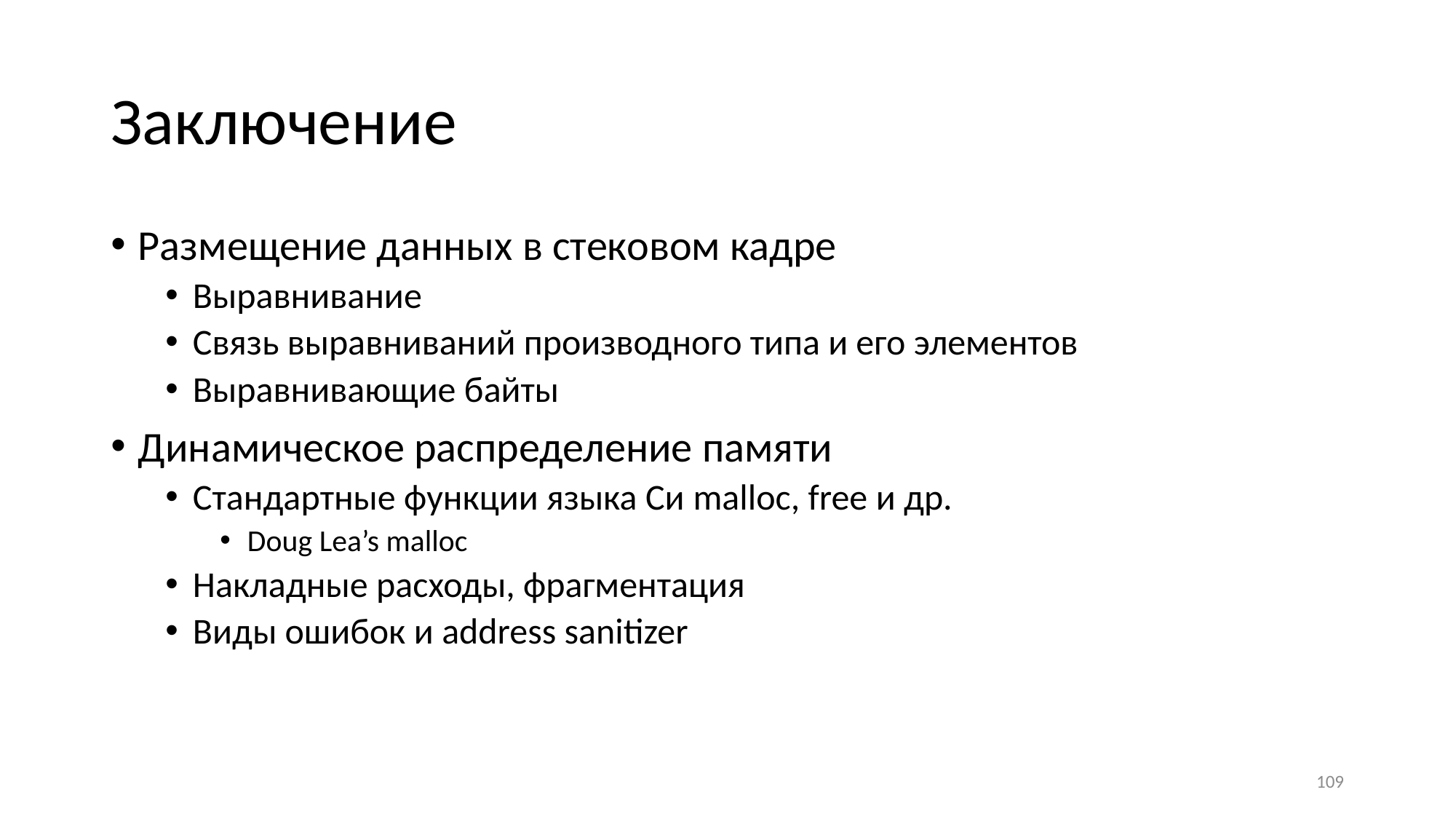

# Заключение
Размещение данных в стековом кадре
Выравнивание
Связь выравниваний производного типа и его элементов
Выравнивающие байты
Динамическое распределение памяти
Стандартные функции языка Си malloc, free и др.
Doug Lea’s malloc
Накладные расходы, фрагментация
Виды ошибок и address sanitizer

109